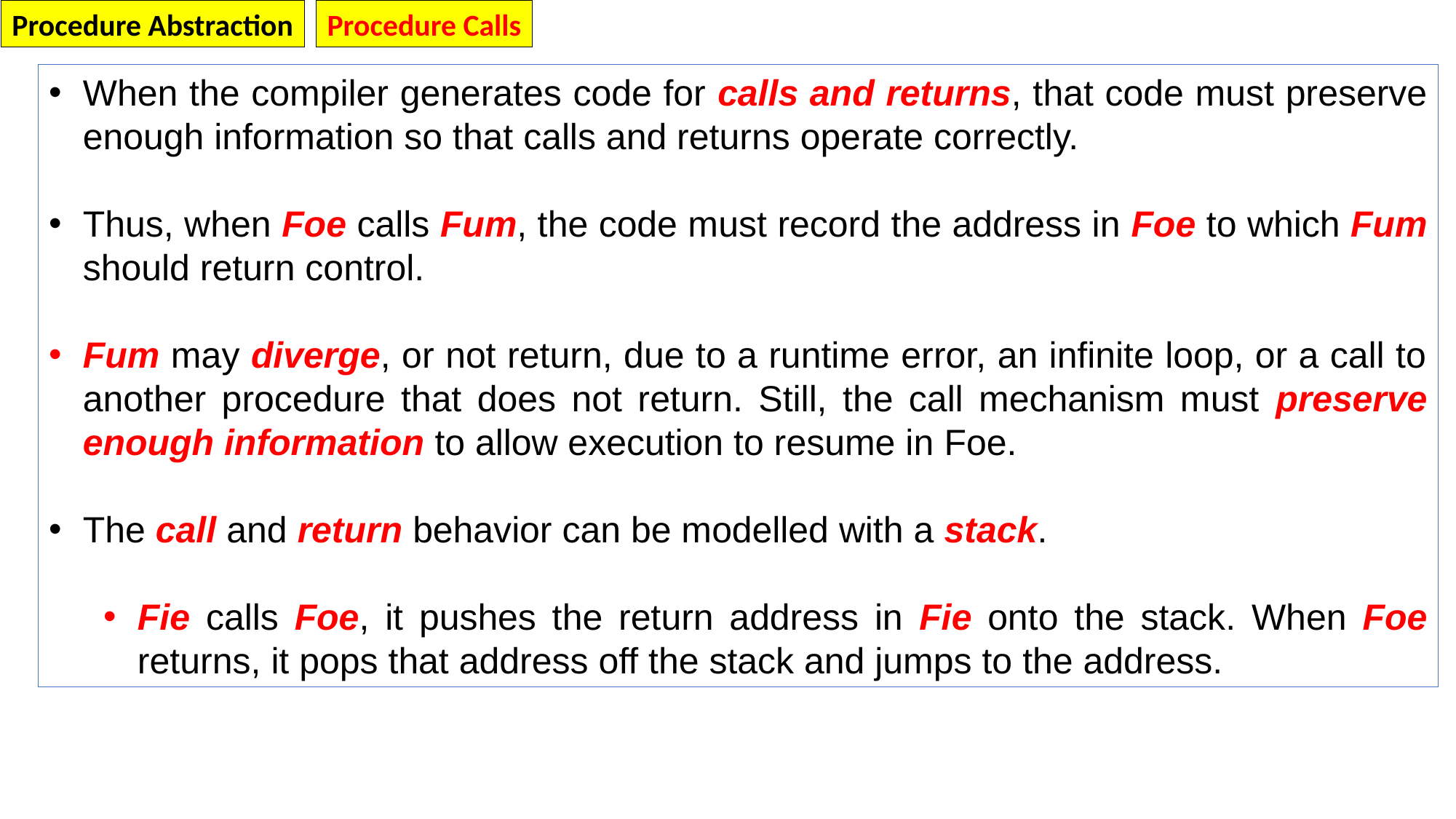

Procedure Abstraction
Procedure Calls
When the compiler generates code for calls and returns, that code must preserve enough information so that calls and returns operate correctly.

Thus, when Foe calls Fum, the code must record the address in Foe to which Fum should return control.

Fum may diverge, or not return, due to a runtime error, an infinite loop, or a call to another procedure that does not return. Still, the call mechanism must preserve enough information to allow execution to resume in Foe.

The call and return behavior can be modelled with a stack.

Fie calls Foe, it pushes the return address in Fie onto the stack. When Foe returns, it pops that address off the stack and jumps to the address.